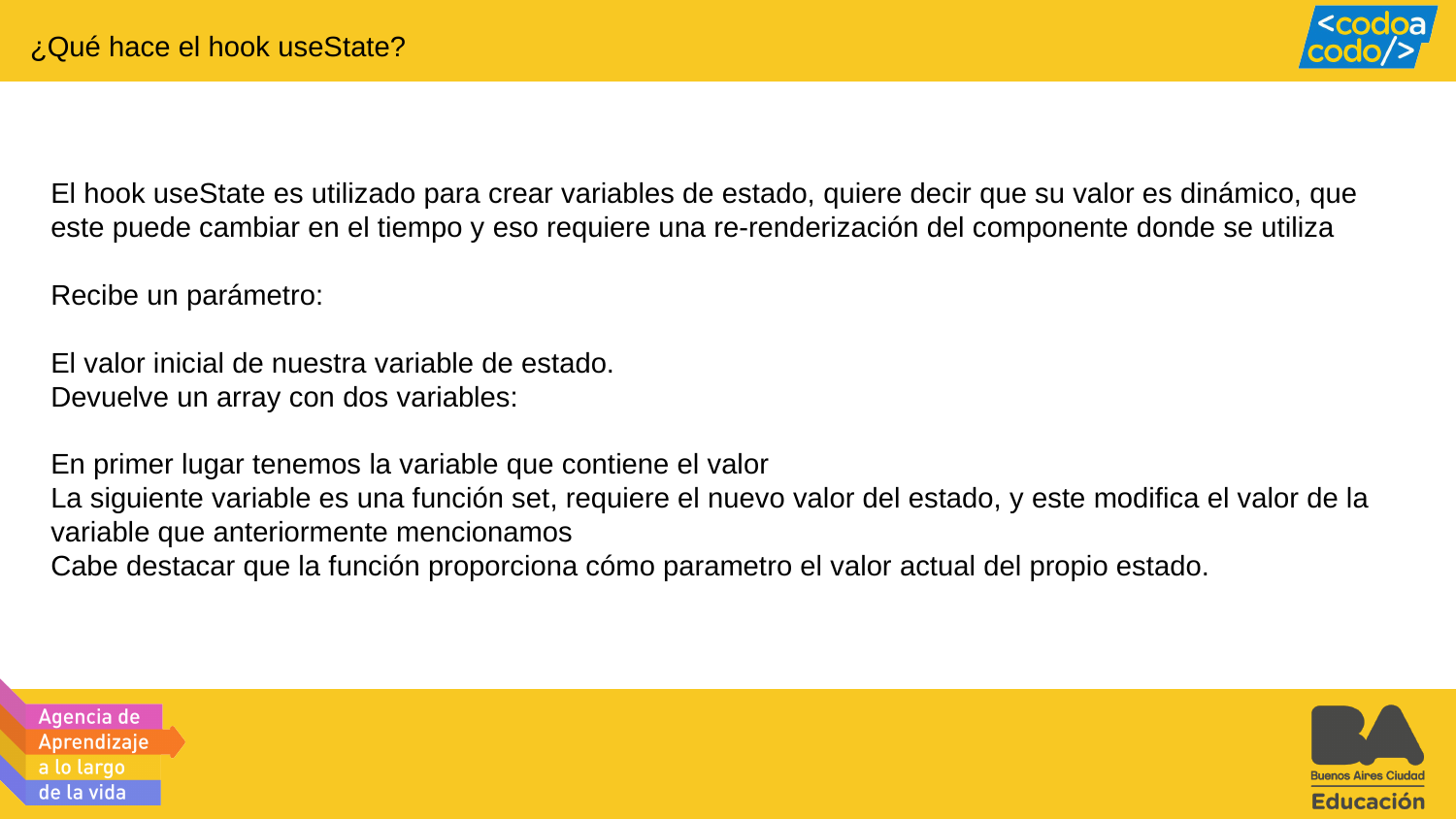

¿Qué hace el hook useState?
El hook useState es utilizado para crear variables de estado, quiere decir que su valor es dinámico, que este puede cambiar en el tiempo y eso requiere una re-renderización del componente donde se utiliza
Recibe un parámetro:
El valor inicial de nuestra variable de estado.
Devuelve un array con dos variables:
En primer lugar tenemos la variable que contiene el valor
La siguiente variable es una función set, requiere el nuevo valor del estado, y este modifica el valor de la variable que anteriormente mencionamos
Cabe destacar que la función proporciona cómo parametro el valor actual del propio estado.